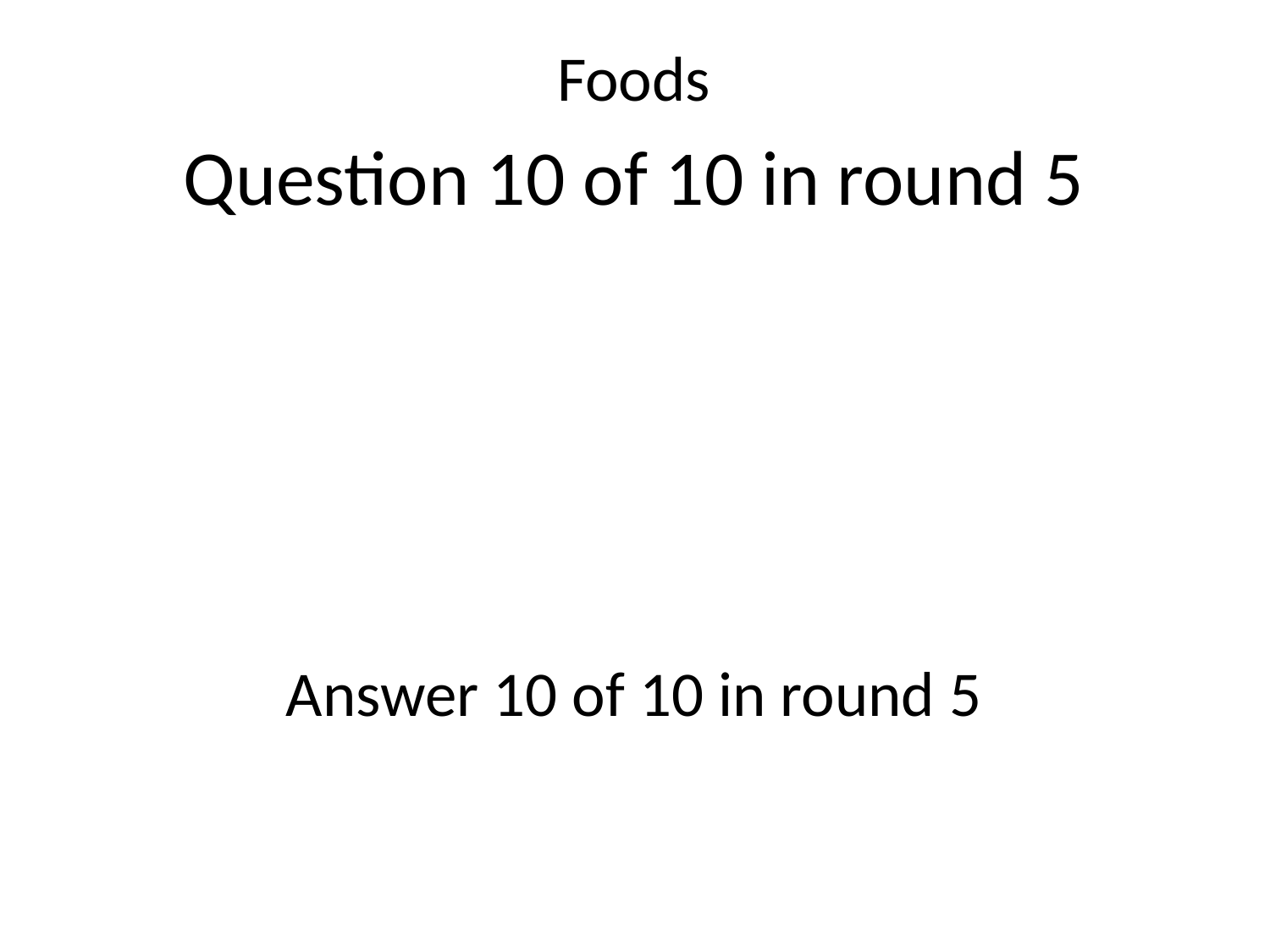

Foods
Question 10 of 10 in round 5
Answer 10 of 10 in round 5